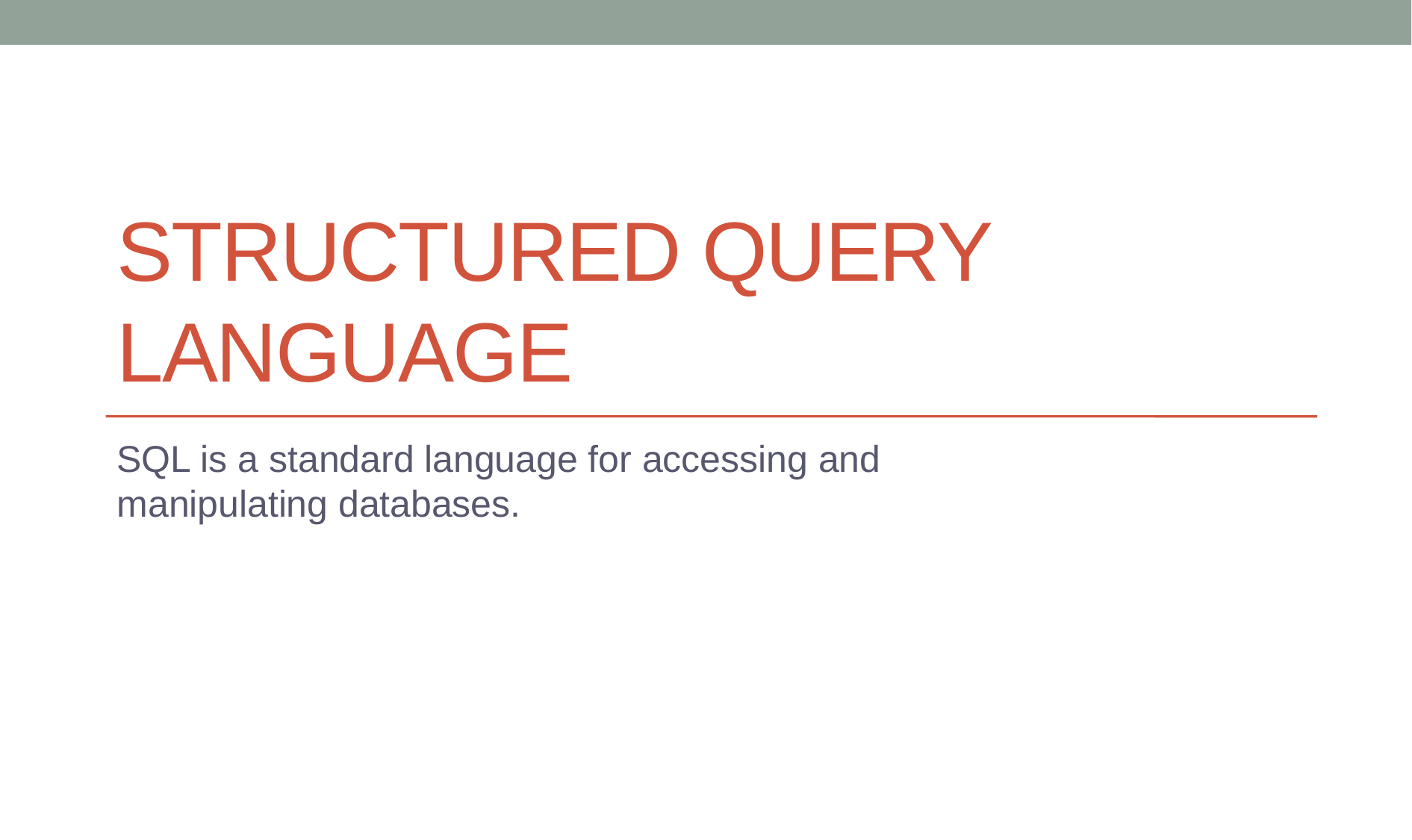

# Structured Query Language
SQL is a standard language for accessing and manipulating databases.